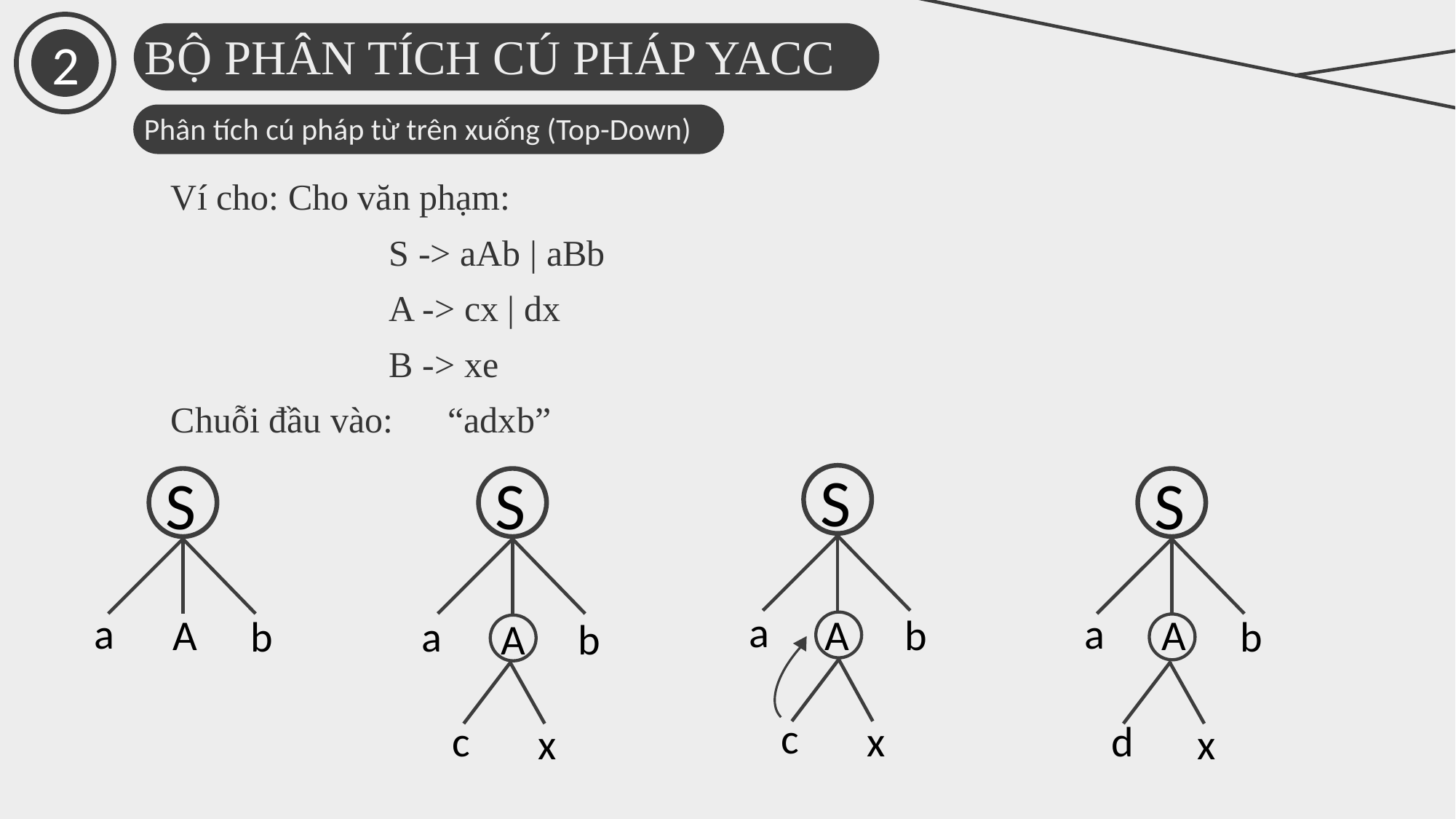

2
BỘ PHÂN TÍCH CÚ PHÁP YACC

Phân tích cú pháp từ trên xuống (Top-Down)
Ví cho: Cho văn phạm:
S -> aAb | aBb
A -> cx | dx
B -> xe
Chuỗi đầu vào:      “adxb”
S
S
S
S

a
a
a
A
b
A
A
a
b
b
A
b

c
c
x
d
x
x